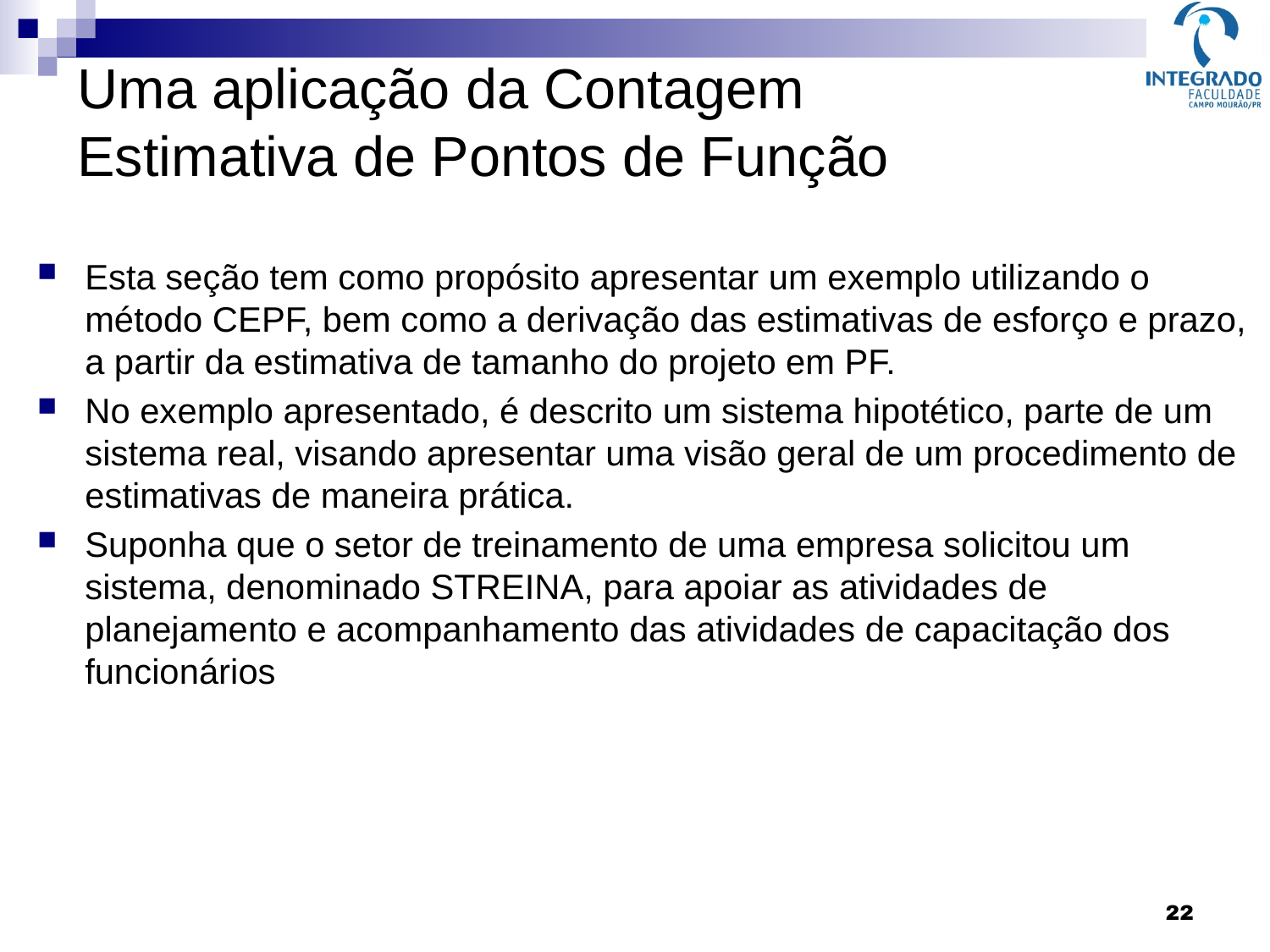

Uma aplicação da Contagem
Estimativa de Pontos de Função
Esta seção tem como propósito apresentar um exemplo utilizando o método CEPF, bem como a derivação das estimativas de esforço e prazo, a partir da estimativa de tamanho do projeto em PF.
No exemplo apresentado, é descrito um sistema hipotético, parte de um sistema real, visando apresentar uma visão geral de um procedimento de estimativas de maneira prática.
Suponha que o setor de treinamento de uma empresa solicitou um sistema, denominado STREINA, para apoiar as atividades de planejamento e acompanhamento das atividades de capacitação dos funcionários
22